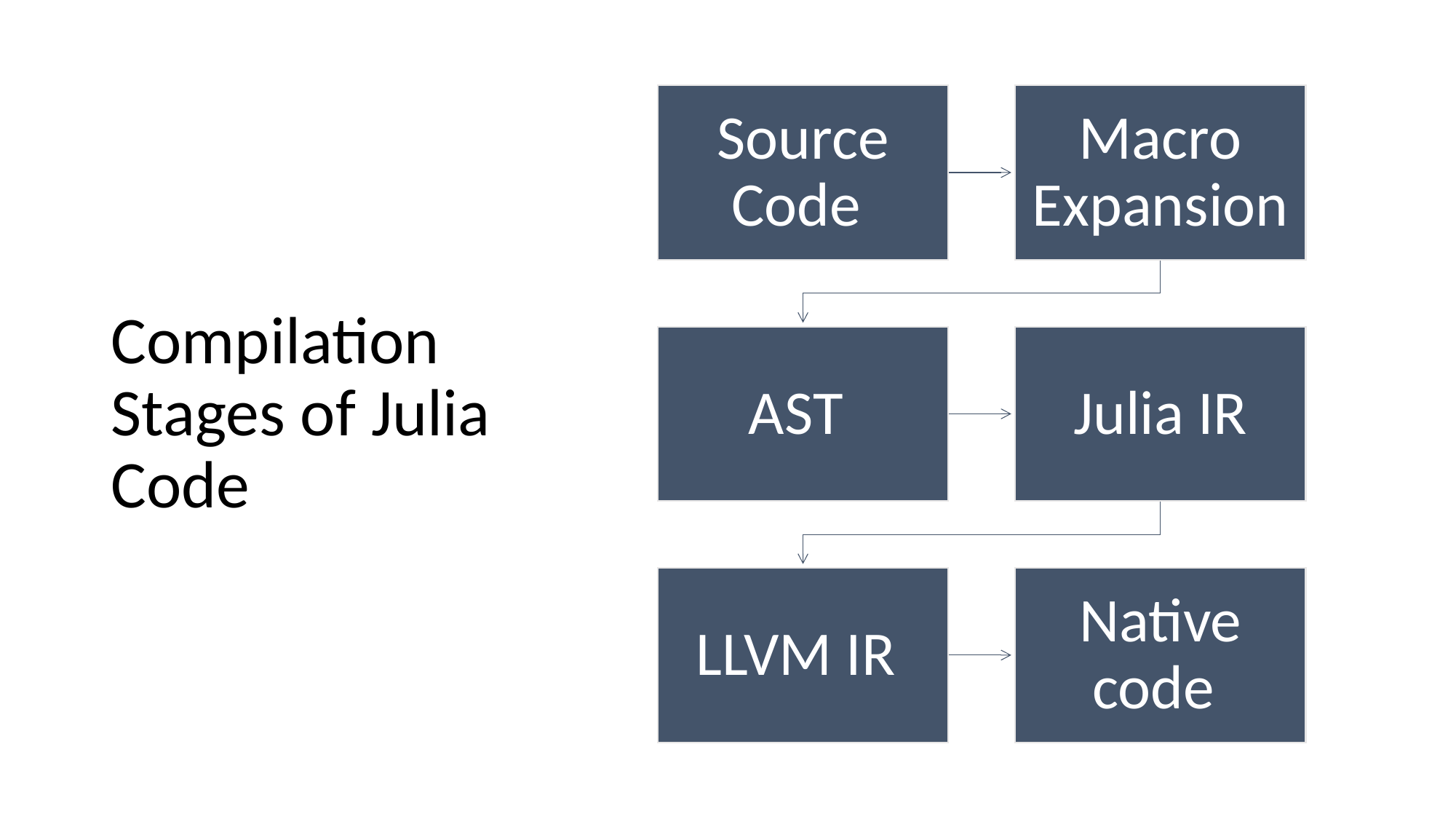

# Compilation Stages of Julia Code

Source Code

Macro Expansion

AST

Julia IR

LLVM IR
Native code